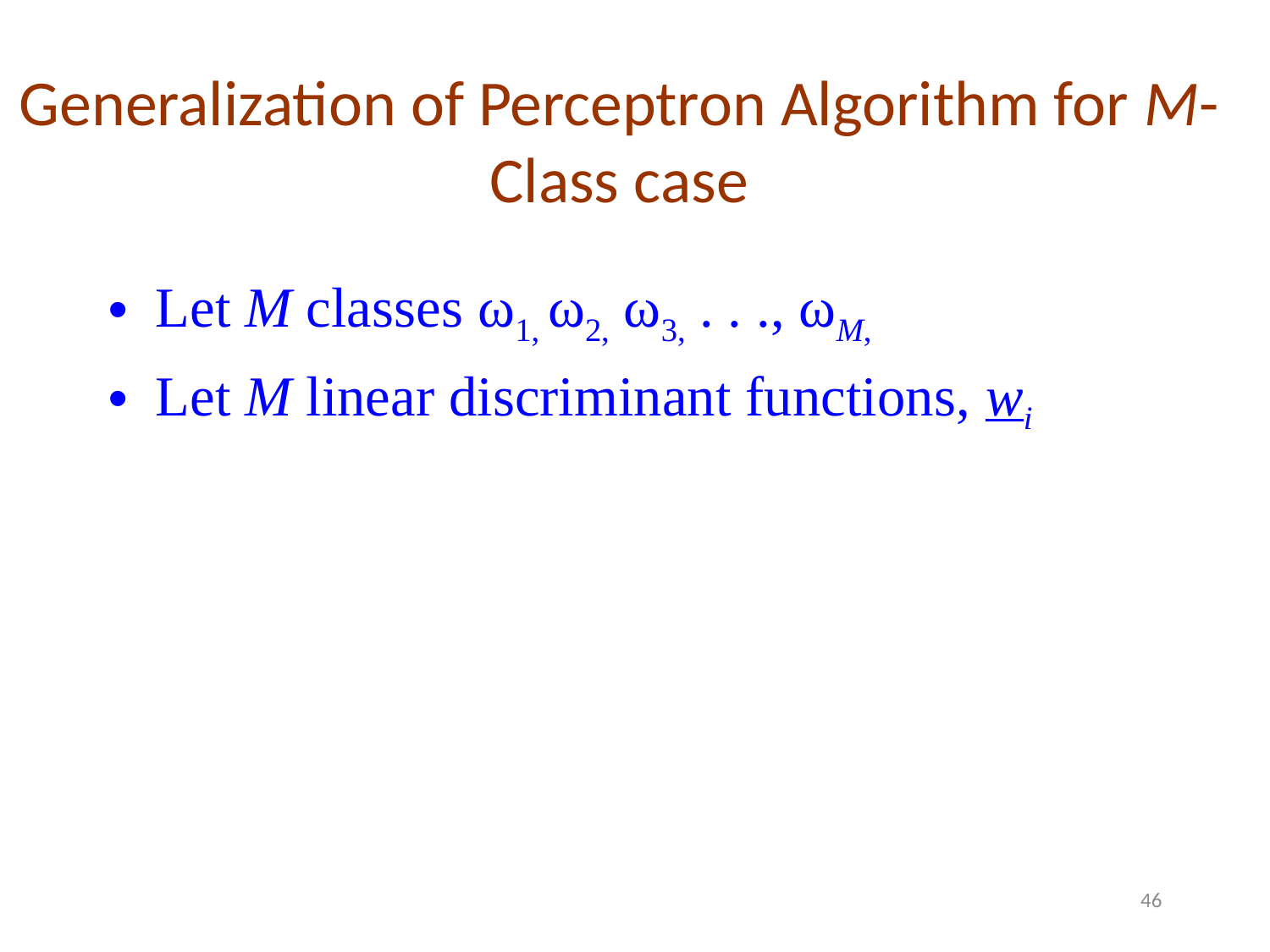

Generalization of Perceptron Algorithm for M- Class case
Let M classes ω1, ω2, ω3, . . ., ωM,
Let M linear discriminant functions, wi

46